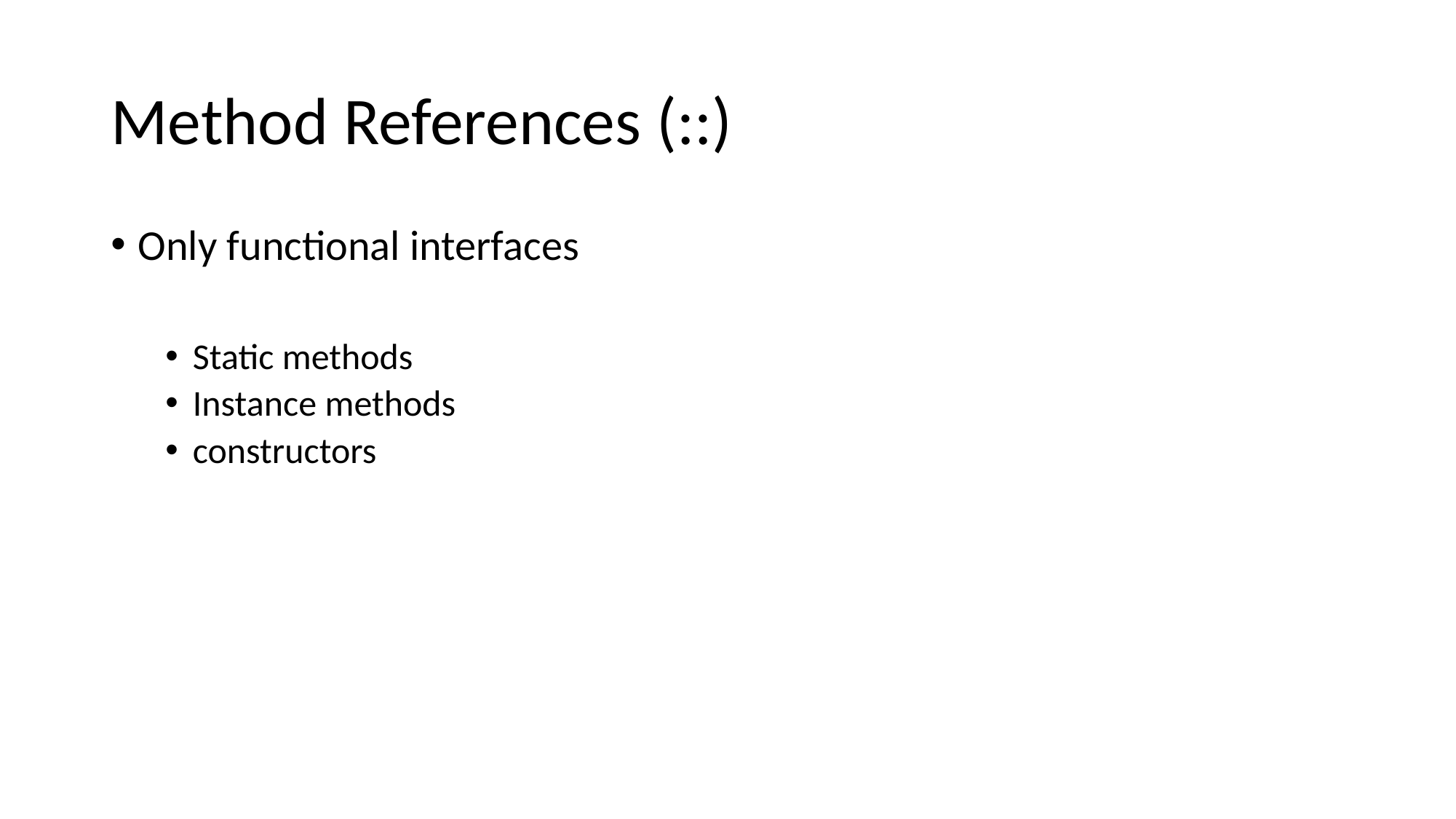

# Method References (::)
Only functional interfaces

Static methods
Instance methods
constructors